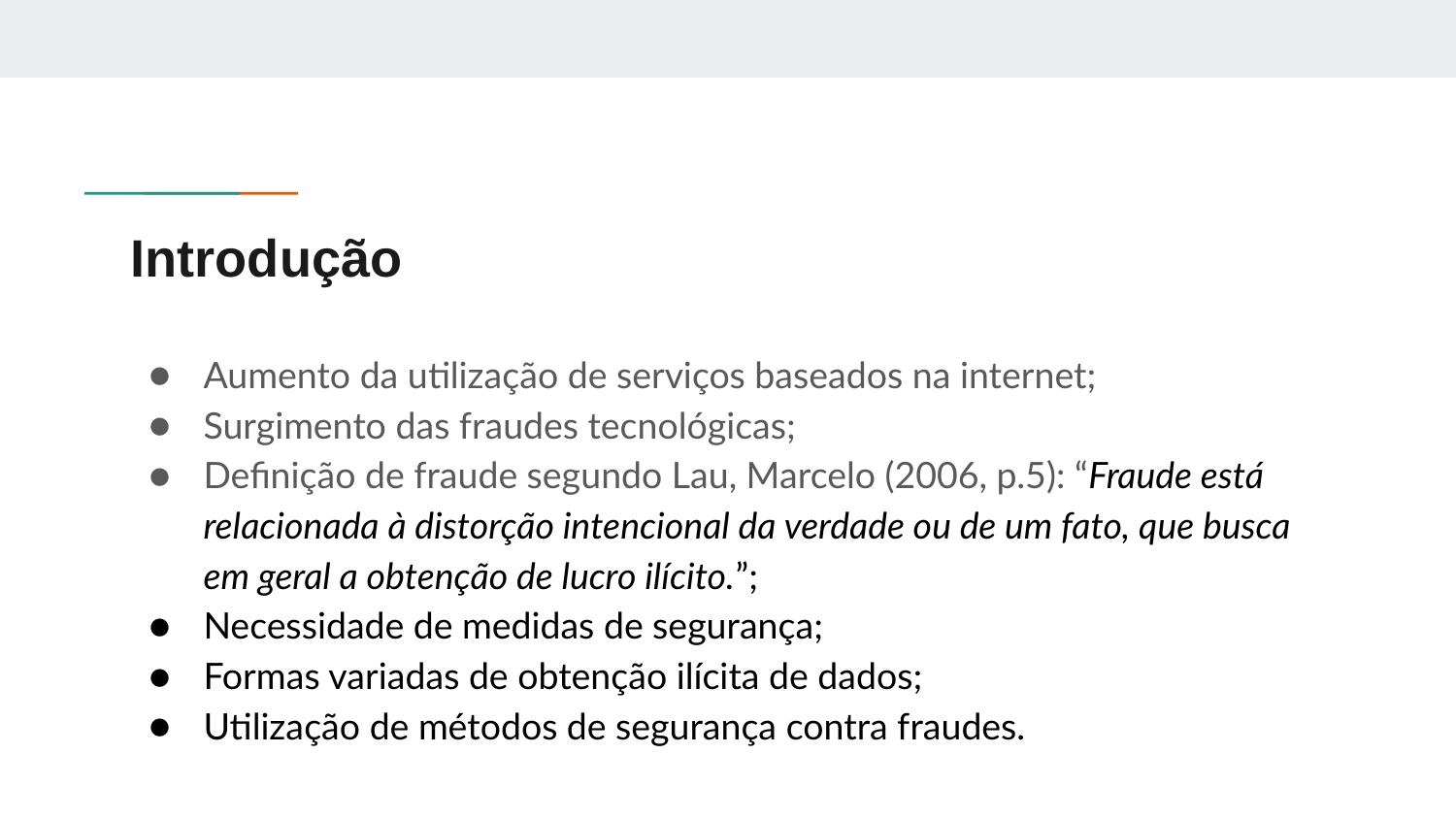

# Introdução
Aumento da utilização de serviços baseados na internet;
Surgimento das fraudes tecnológicas;
Definição de fraude segundo Lau, Marcelo (2006, p.5): “Fraude está relacionada à distorção intencional da verdade ou de um fato, que busca em geral a obtenção de lucro ilícito.”;
Necessidade de medidas de segurança;
Formas variadas de obtenção ilícita de dados;
Utilização de métodos de segurança contra fraudes.